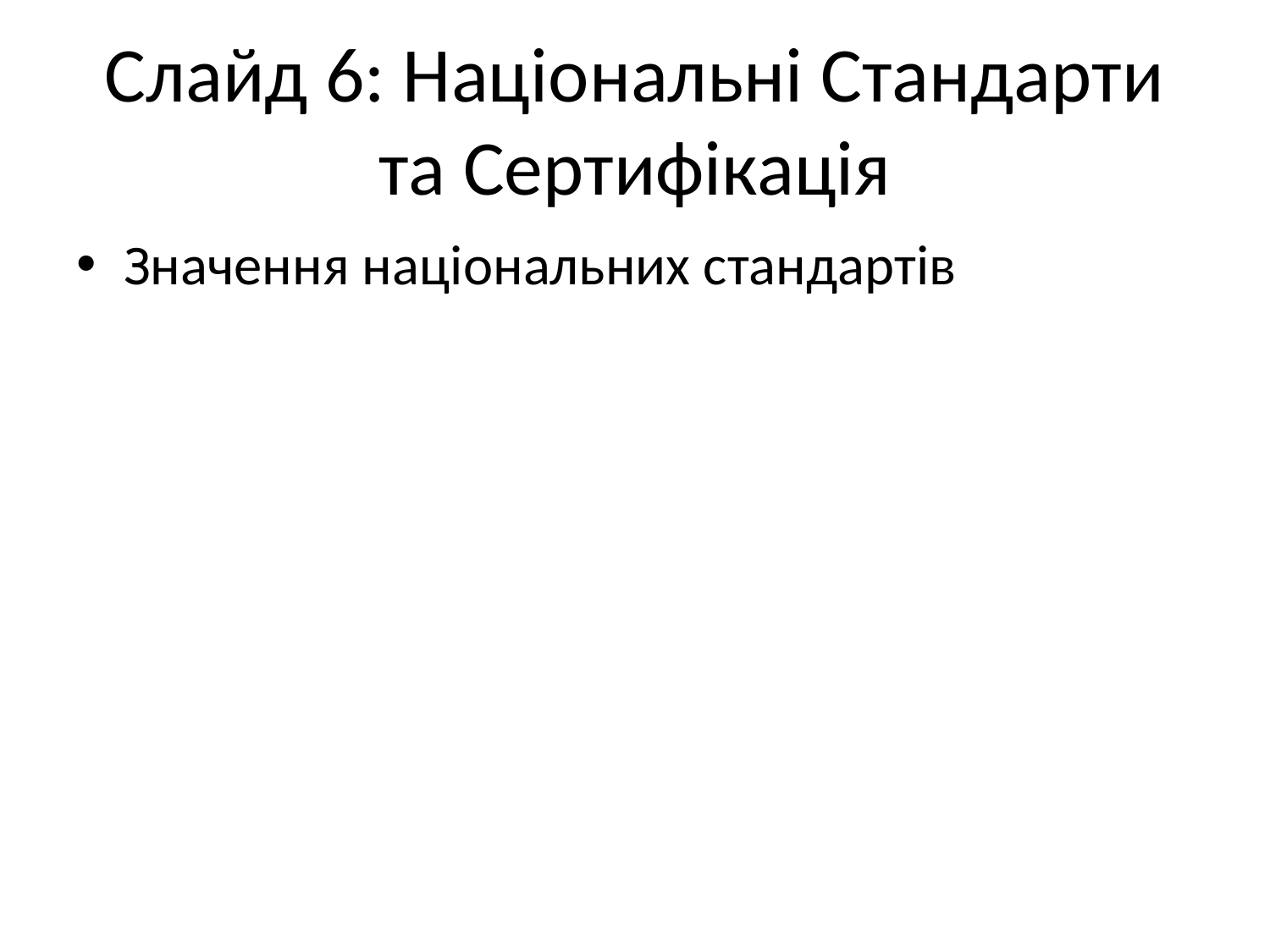

# Слайд 6: Національні Стандарти та Сертифікація
Значення національних стандартів